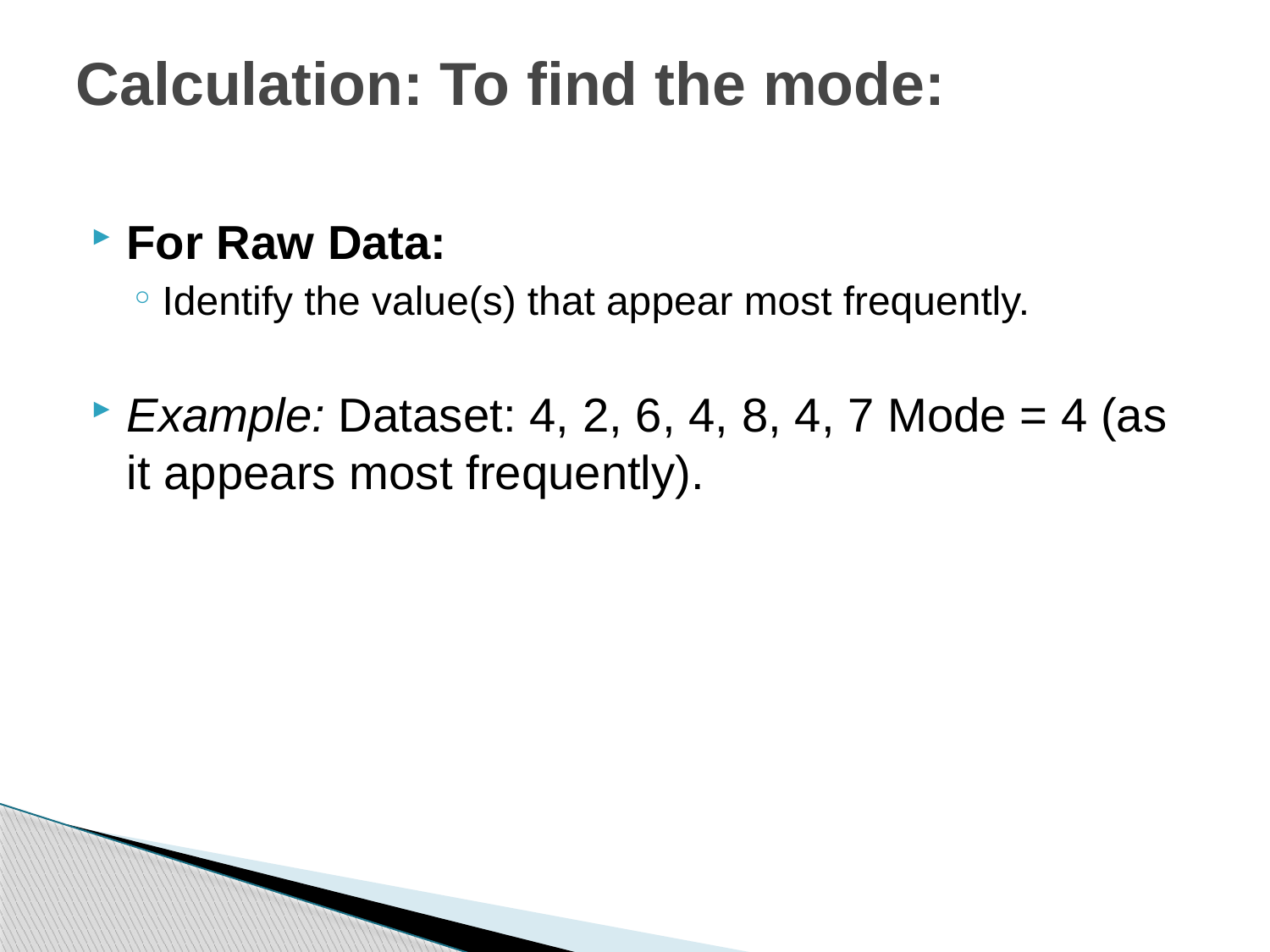

# Calculation: To find the mode:
For Raw Data:
Identify the value(s) that appear most frequently.

Example: Dataset: 4, 2, 6, 4, 8, 4, 7 Mode = 4 (as it appears most frequently).